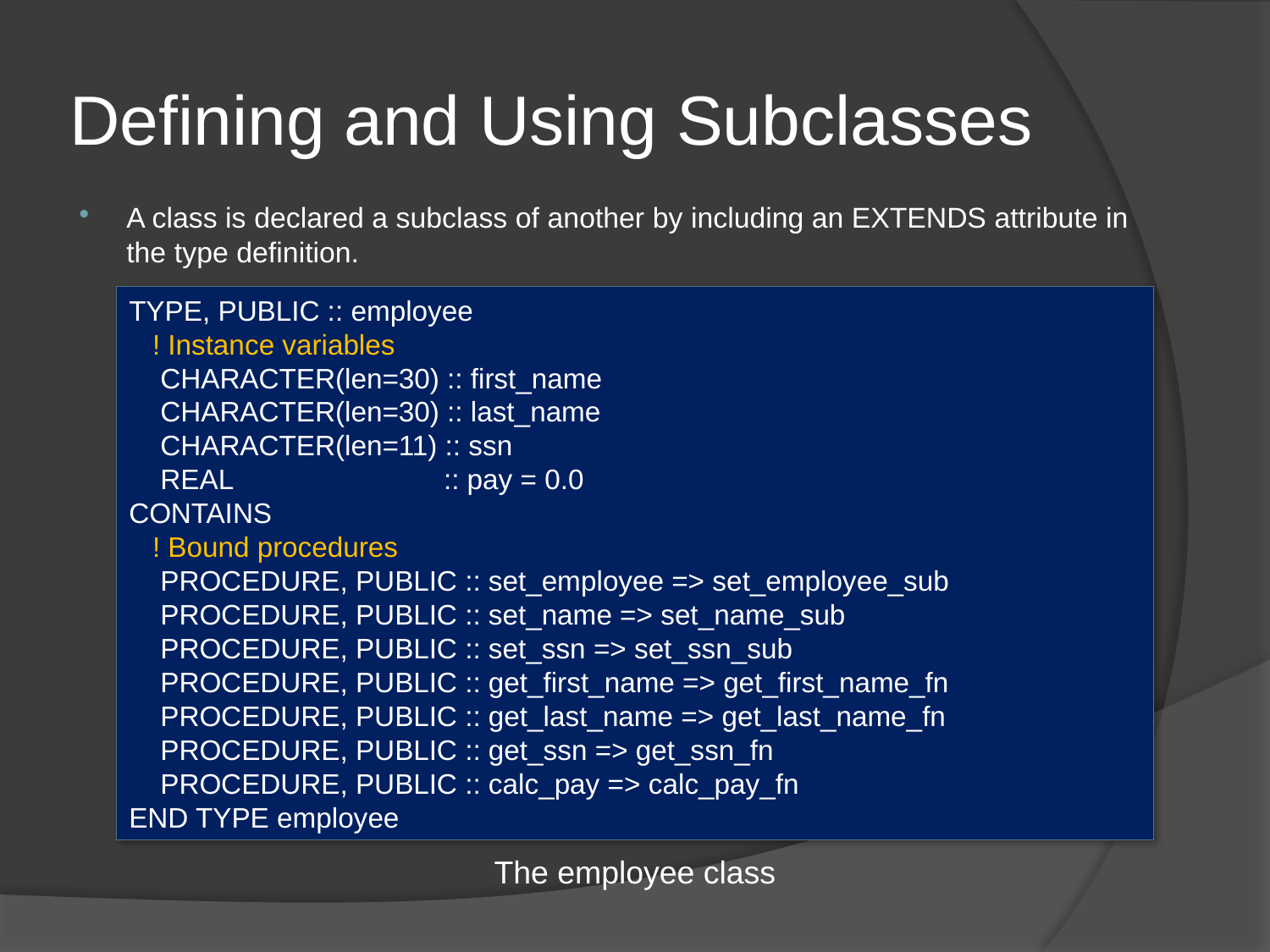

# Defining and Using Subclasses
A class is declared a subclass of another by including an EXTENDS attribute in the type definition.
TYPE, PUBLIC :: employee
   ! Instance variables
    CHARACTER(len=30) :: first_name
    CHARACTER(len=30) :: last_name
    CHARACTER(len=11) :: ssn
    REAL                           :: pay = 0.0
CONTAINS
   ! Bound procedures
    PROCEDURE, PUBLIC :: set_employee => set_employee_sub
    PROCEDURE, PUBLIC :: set_name => set_name_sub
    PROCEDURE, PUBLIC :: set_ssn => set_ssn_sub
    PROCEDURE, PUBLIC :: get_first_name => get_first_name_fn
    PROCEDURE, PUBLIC :: get_last_name => get_last_name_fn
    PROCEDURE, PUBLIC :: get_ssn => get_ssn_fn
    PROCEDURE, PUBLIC :: calc_pay => calc_pay_fn
END TYPE employee

The employee class